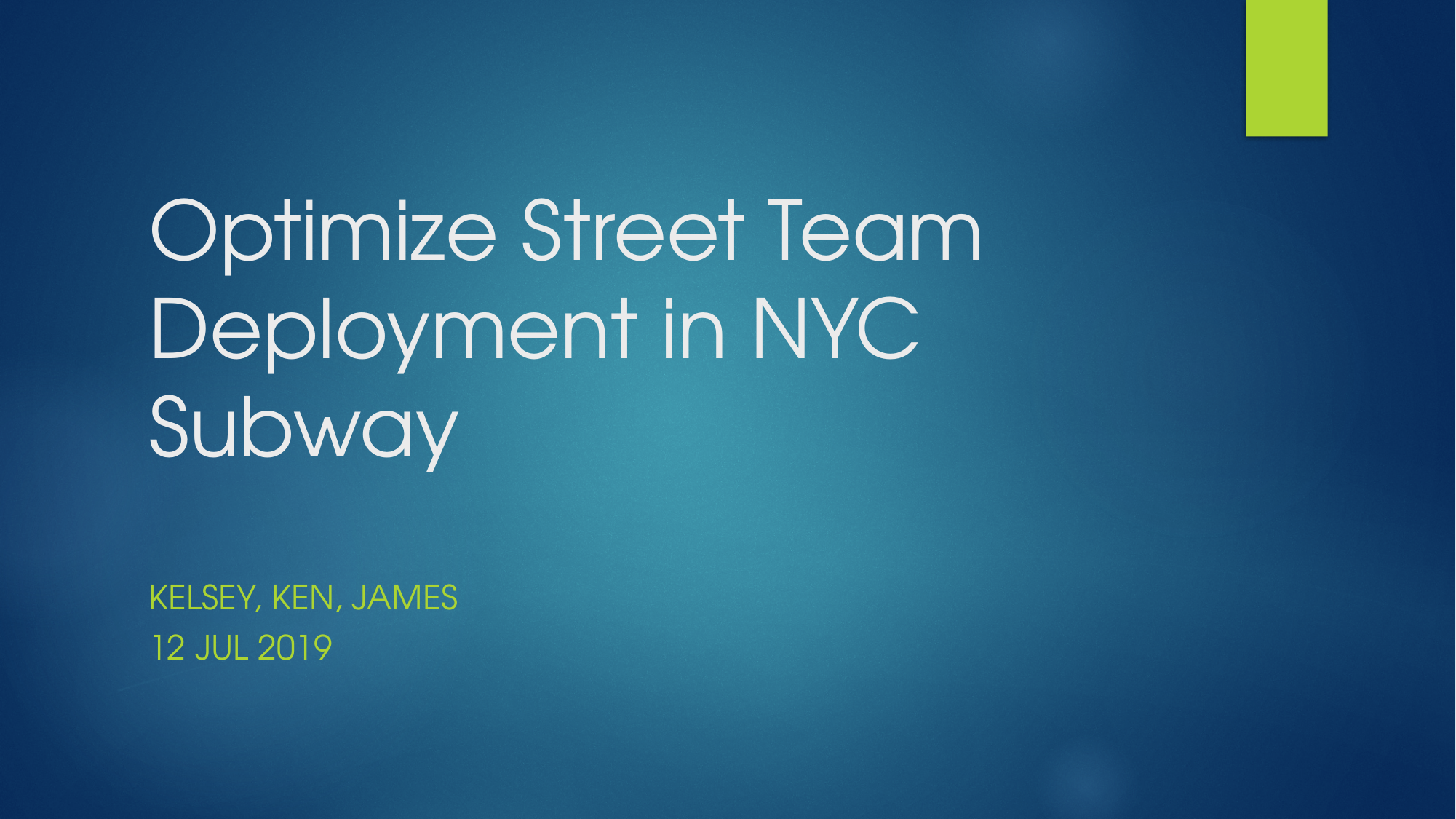

# Optimize Street Team Deployment in NYC Subway
KELSEY, Ken, James
12 Jul 2019